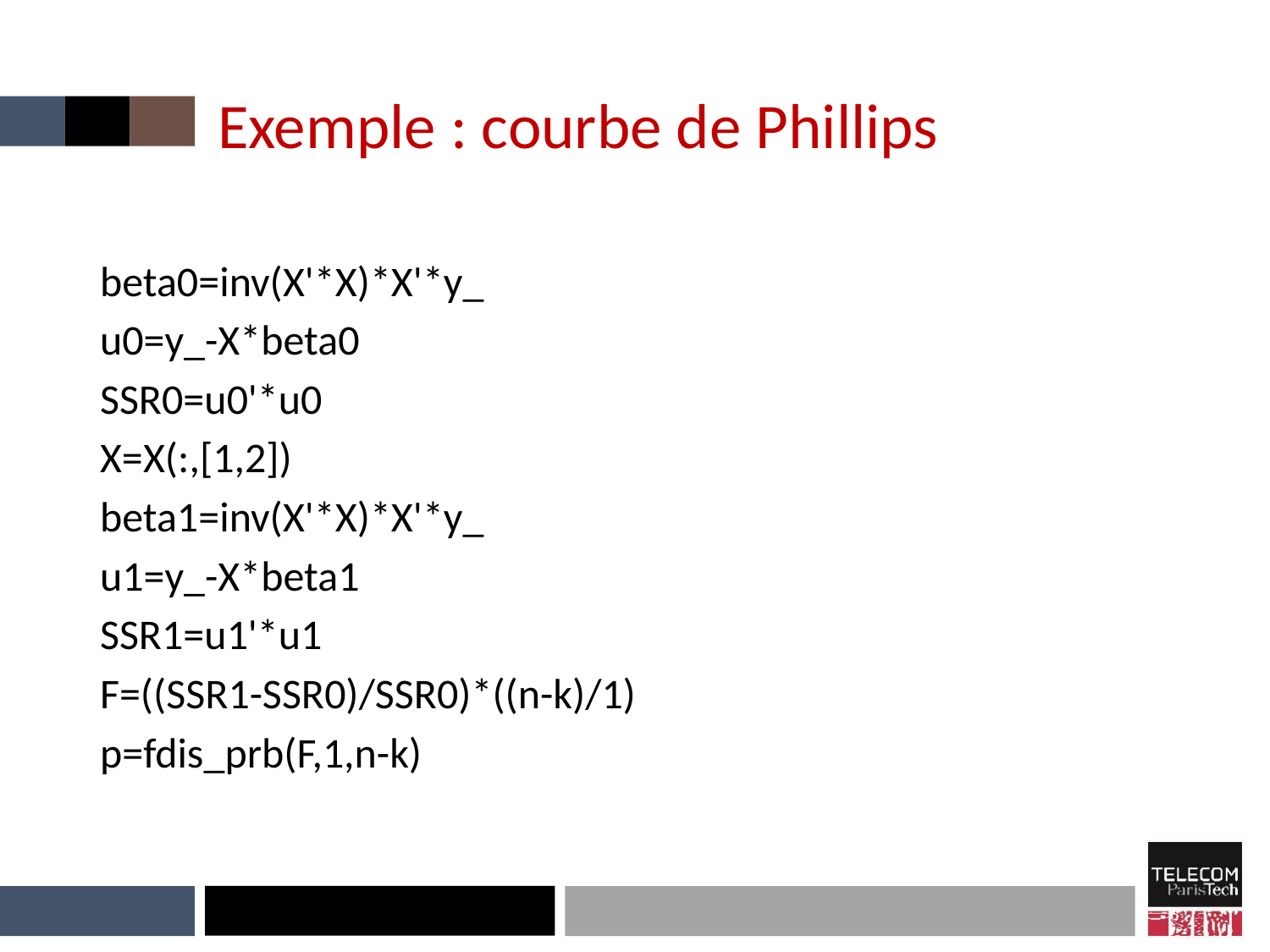

# Exemple : courbe de Phillips
beta0=inv(X'*X)*X'*y_
u0=y_-X*beta0
SSR0=u0'*u0
X=X(:,[1,2])
beta1=inv(X'*X)*X'*y_
u1=y_-X*beta1
SSR1=u1'*u1
F=((SSR1-SSR0)/SSR0)*((n-k)/1)
p=fdis_prb(F,1,n-k)